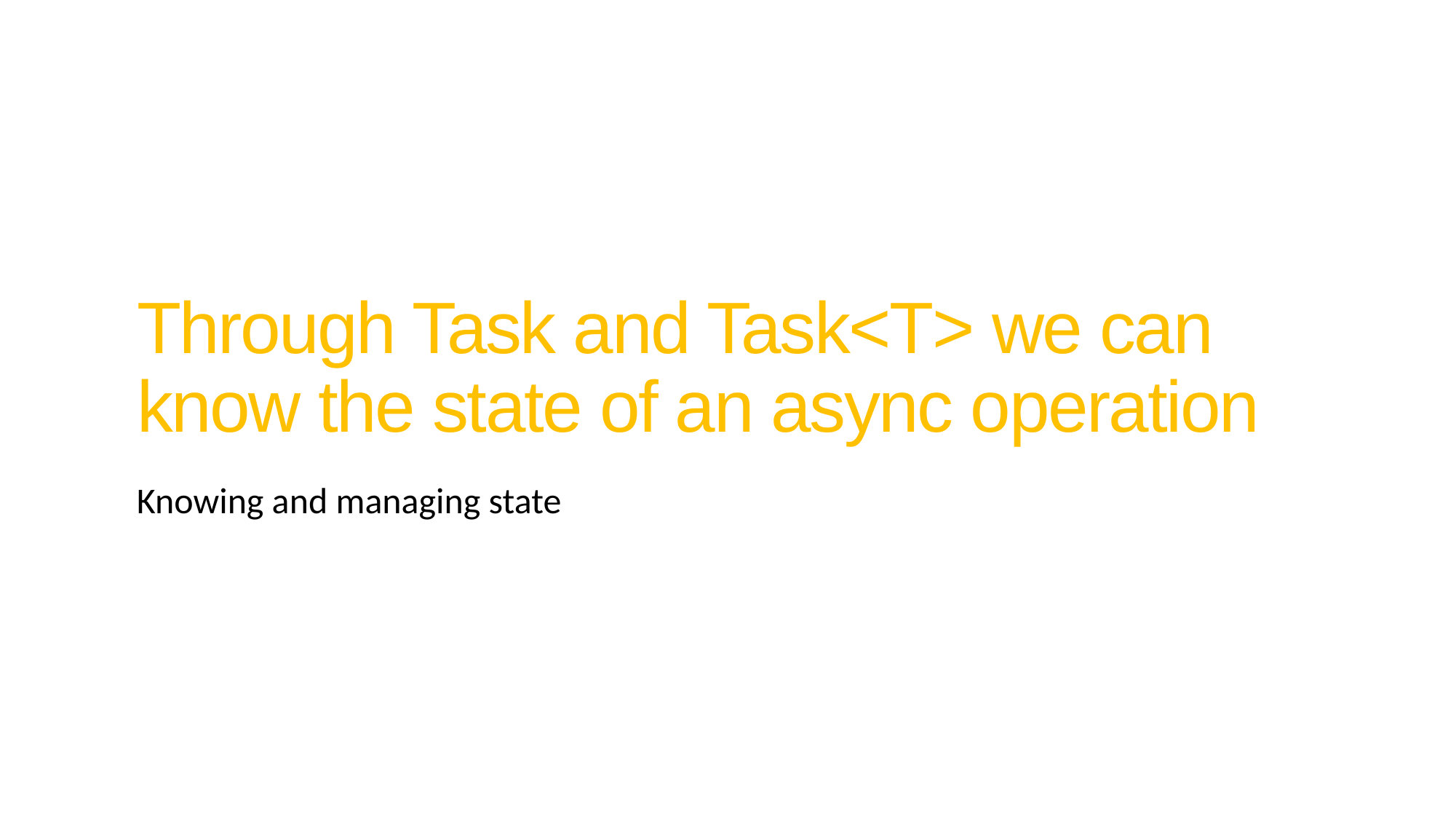

# Through Task and Task<T> we can know the state of an async operation
Knowing and managing state